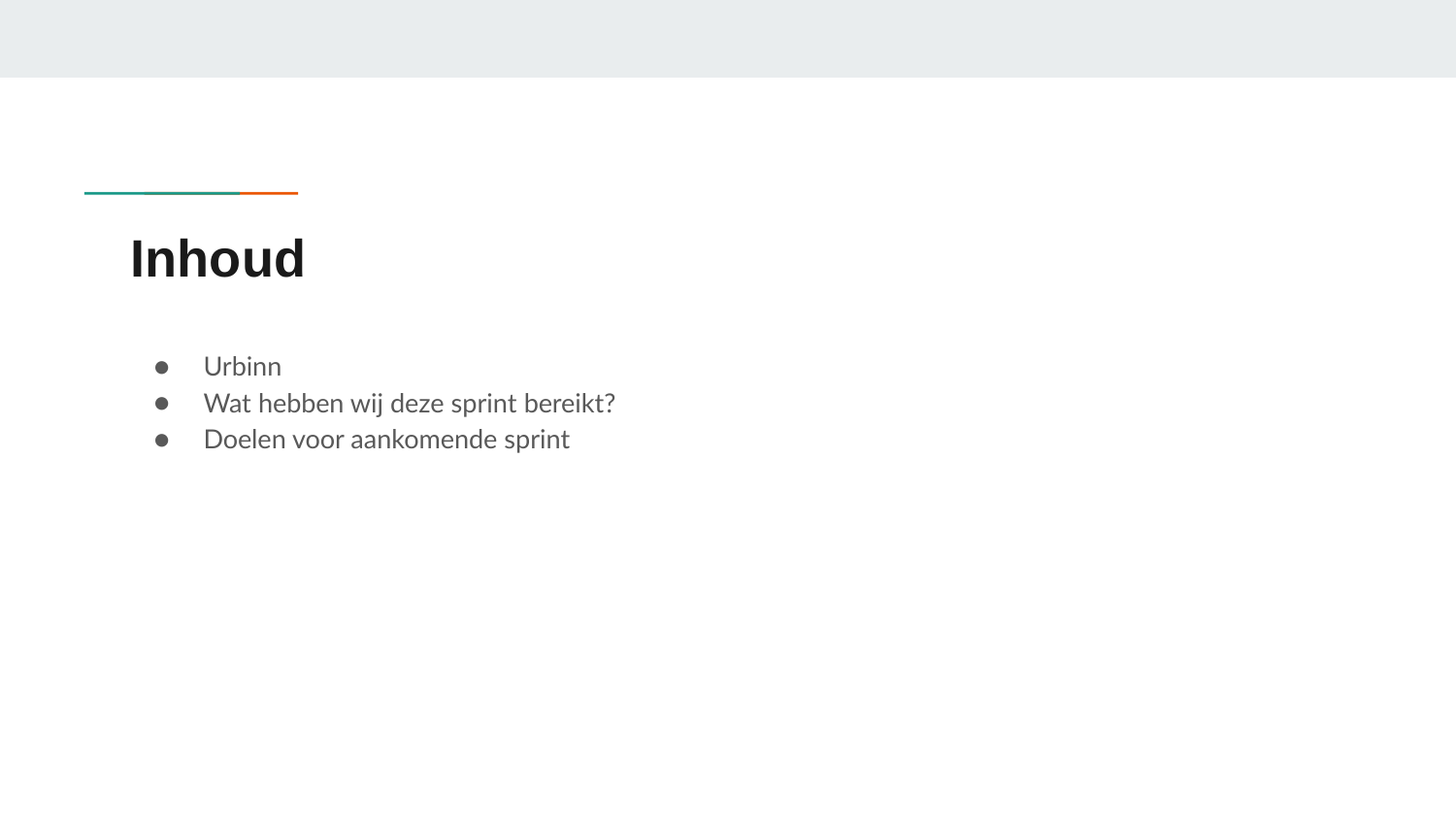

# Inhoud
Urbinn
Wat hebben wij deze sprint bereikt?
Doelen voor aankomende sprint